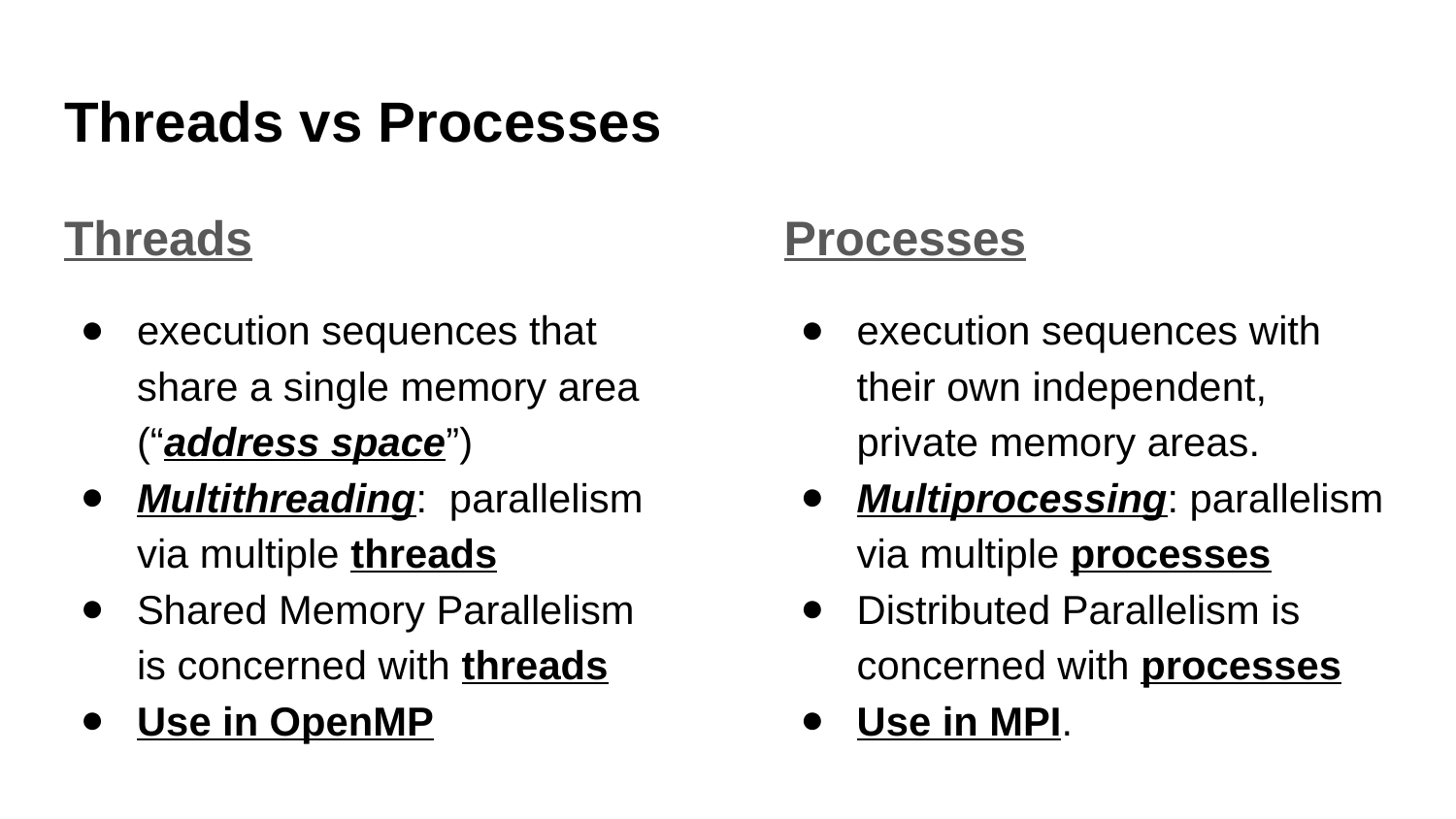

# Threads vs Processes
Threads
execution sequences that share a single memory area (“address space”)
Multithreading:  parallelism via multiple threads
Shared Memory Parallelism is concerned with threads
Use in OpenMP

Processes
execution sequences with their own independent, private memory areas.
Multiprocessing: parallelism via multiple processes
Distributed Parallelism is concerned with processes
Use in MPI.